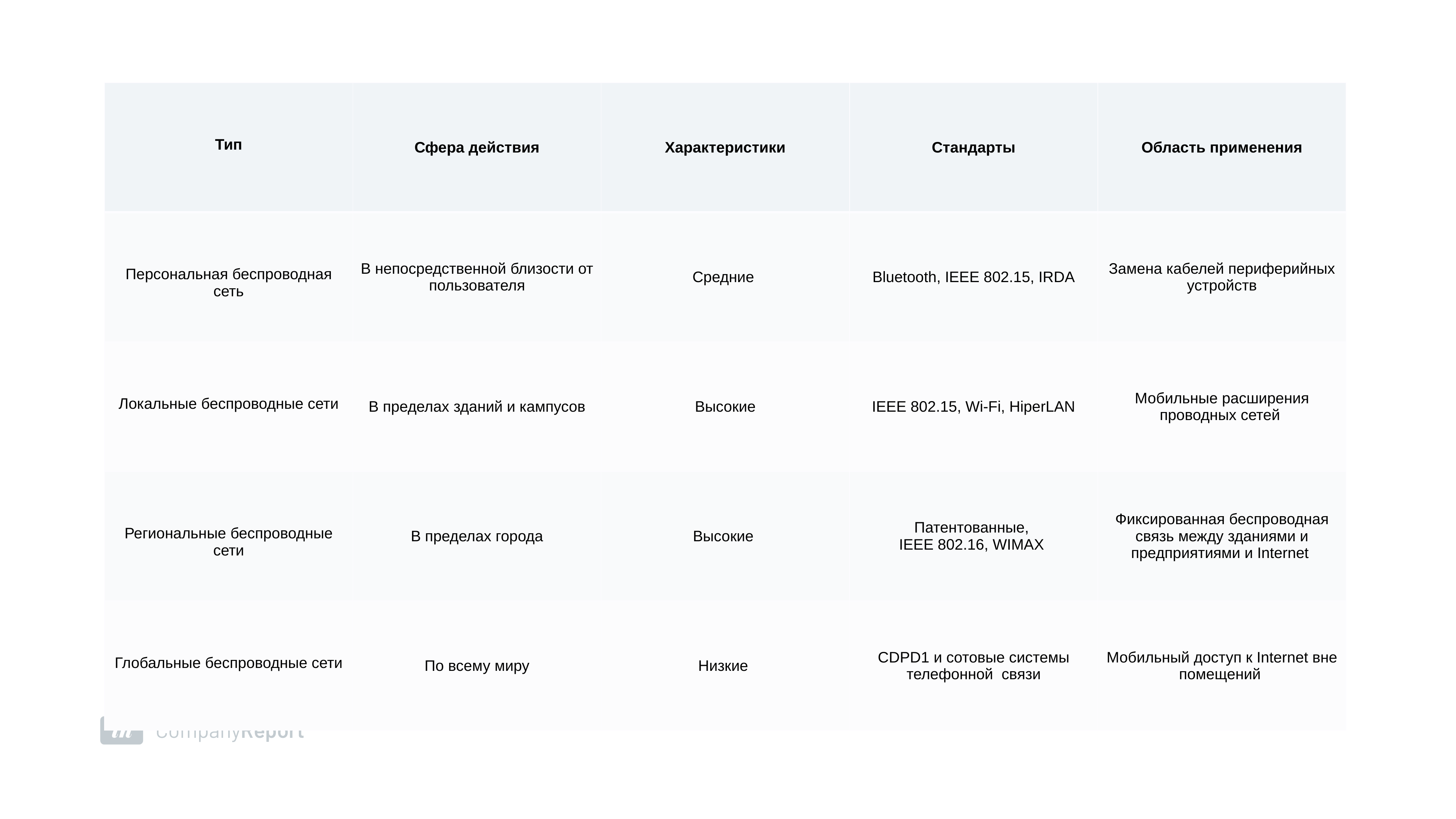

| Тип | Сфера действия | Характеристики | Стандарты | Область применения |
| --- | --- | --- | --- | --- |
| Персональная беспроводная сеть | В непосредственной близости от пользователя | Средние | Bluetooth, IEEE 802.15, IRDA | Замена кабелей периферийных устройств |
| Локальные беспроводные сети | В пределах зданий и кампусов | Высокие | IEEE 802.15, Wi-Fi, HiperLAN | Мобильные расширения проводных сетей |
| Региональные беспроводные сети | В пределах города | Высокие | Патентованные, IEEE 802.16, WIMAX | Фиксированная беспроводная связь между зданиями и предприятиями и Internet |
| Глобальные беспроводные сети | По всему миру | Низкие | CDPD1 и сотовые системы телефонной связи | Мобильный доступ к Internet вне помещений |